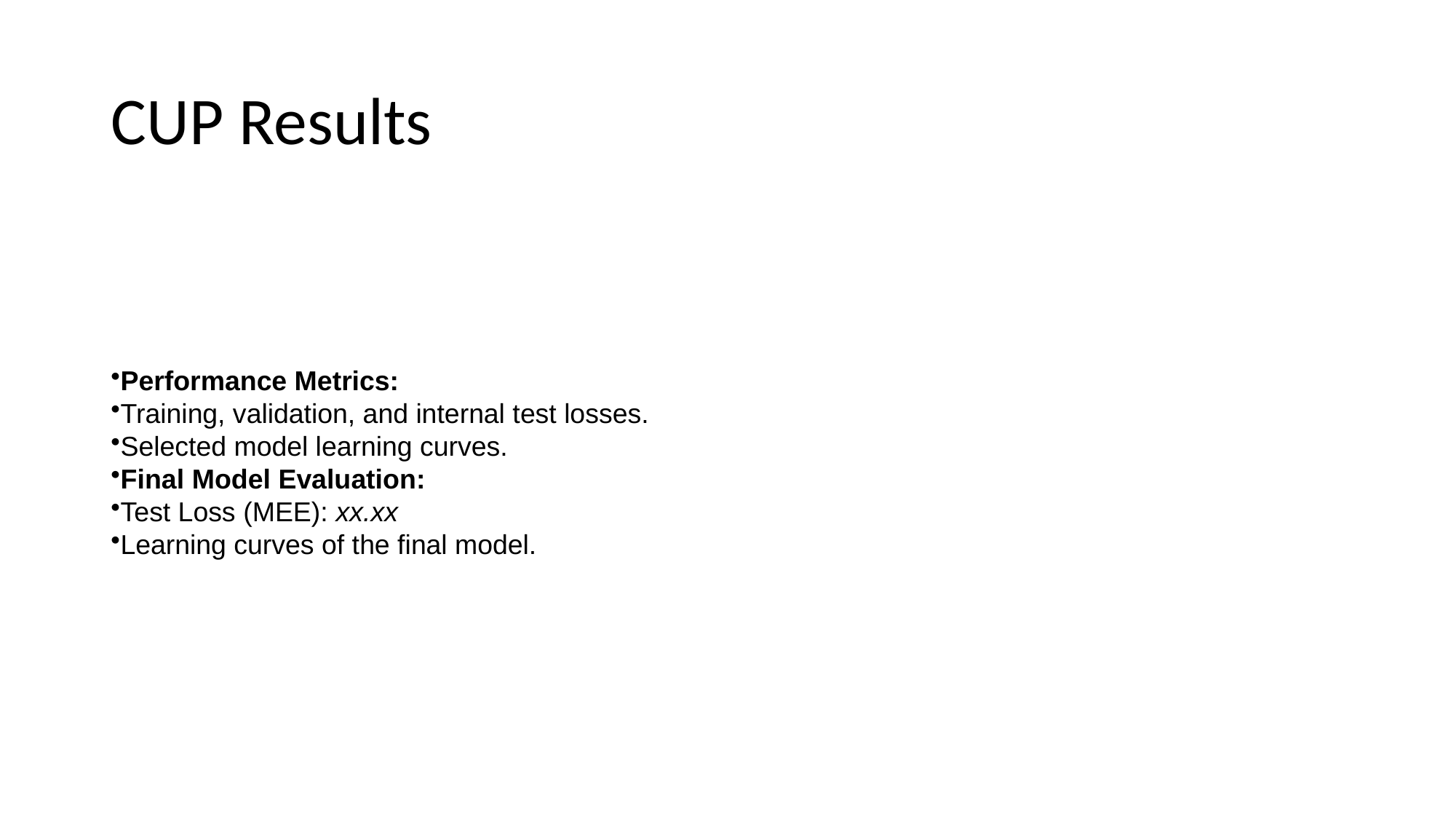

# CUP Results
Performance Metrics:
Training, validation, and internal test losses.
Selected model learning curves.
Final Model Evaluation:
Test Loss (MEE): xx.xx
Learning curves of the final model.